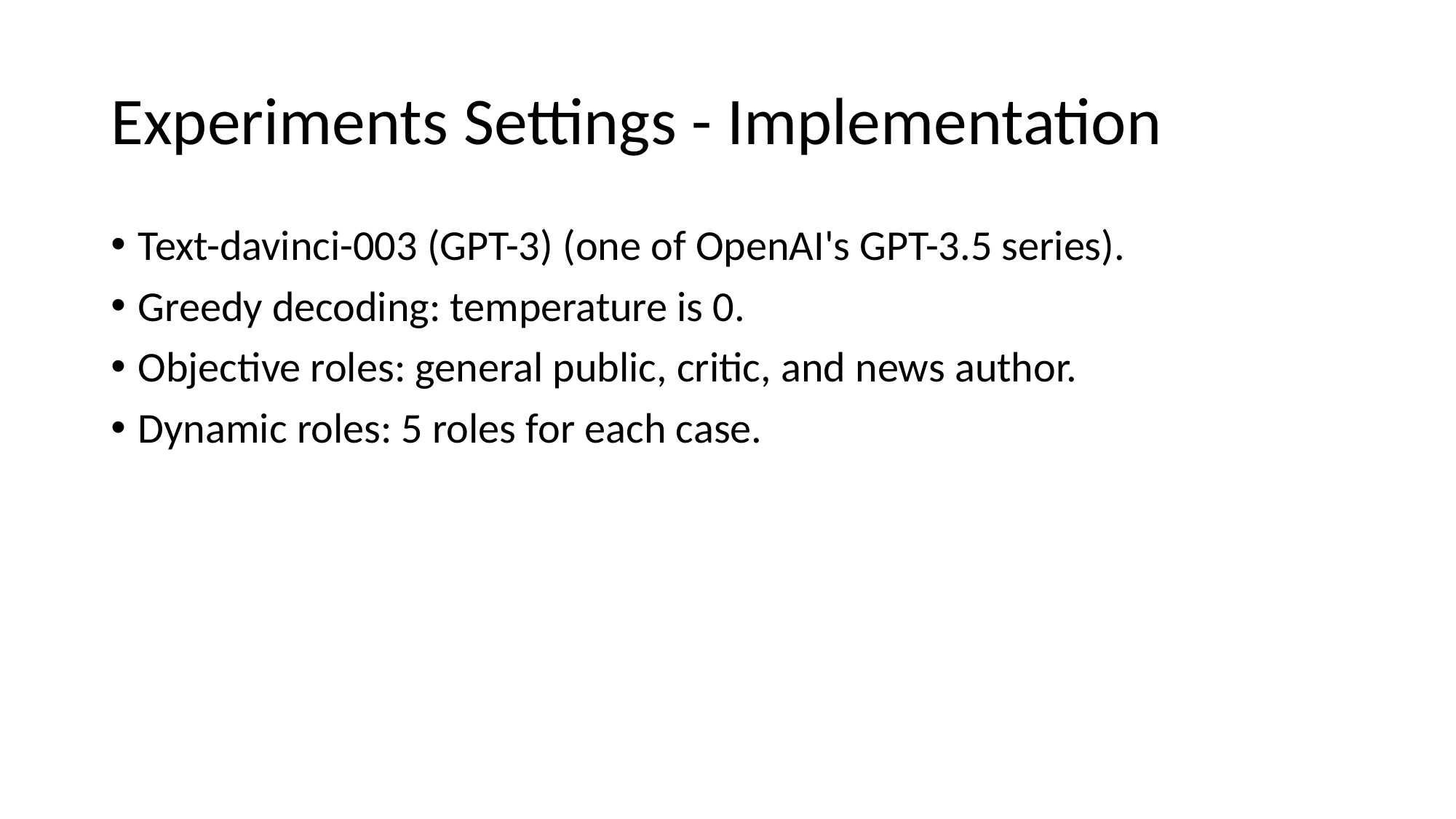

# Experiments Settings - Implementation
Text-davinci-003 (GPT-3) (one of OpenAI's GPT-3.5 series).
Greedy decoding: temperature is 0.
Objective roles: general public, critic, and news author.
Dynamic roles: 5 roles for each case.